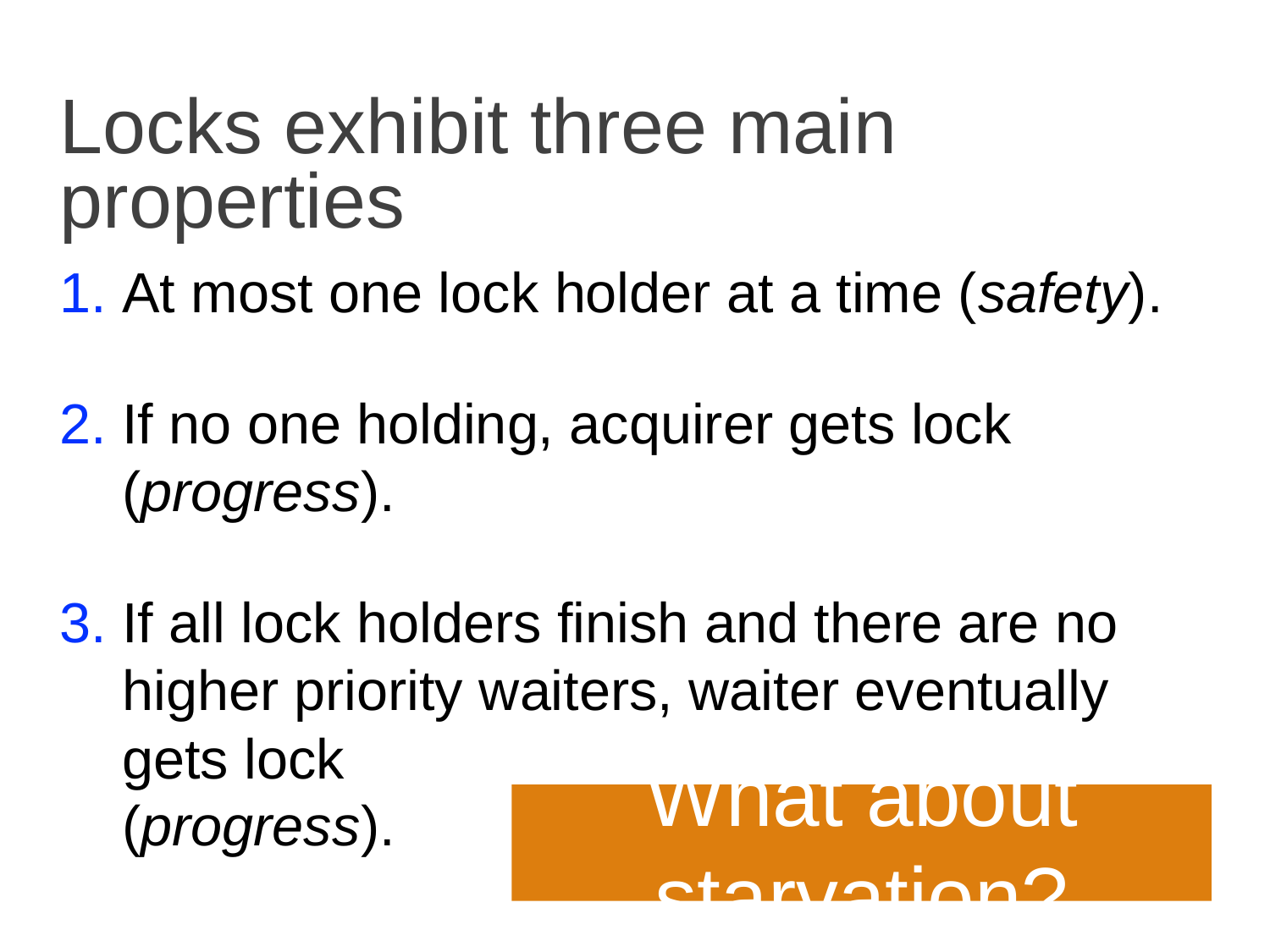

# Locks exhibit three main properties
At most one lock holder at a time (safety).
If no one holding, acquirer gets lock (progress).
If all lock holders finish and there are no higher priority waiters, waiter eventually gets lock
(progress).
What about starvation?